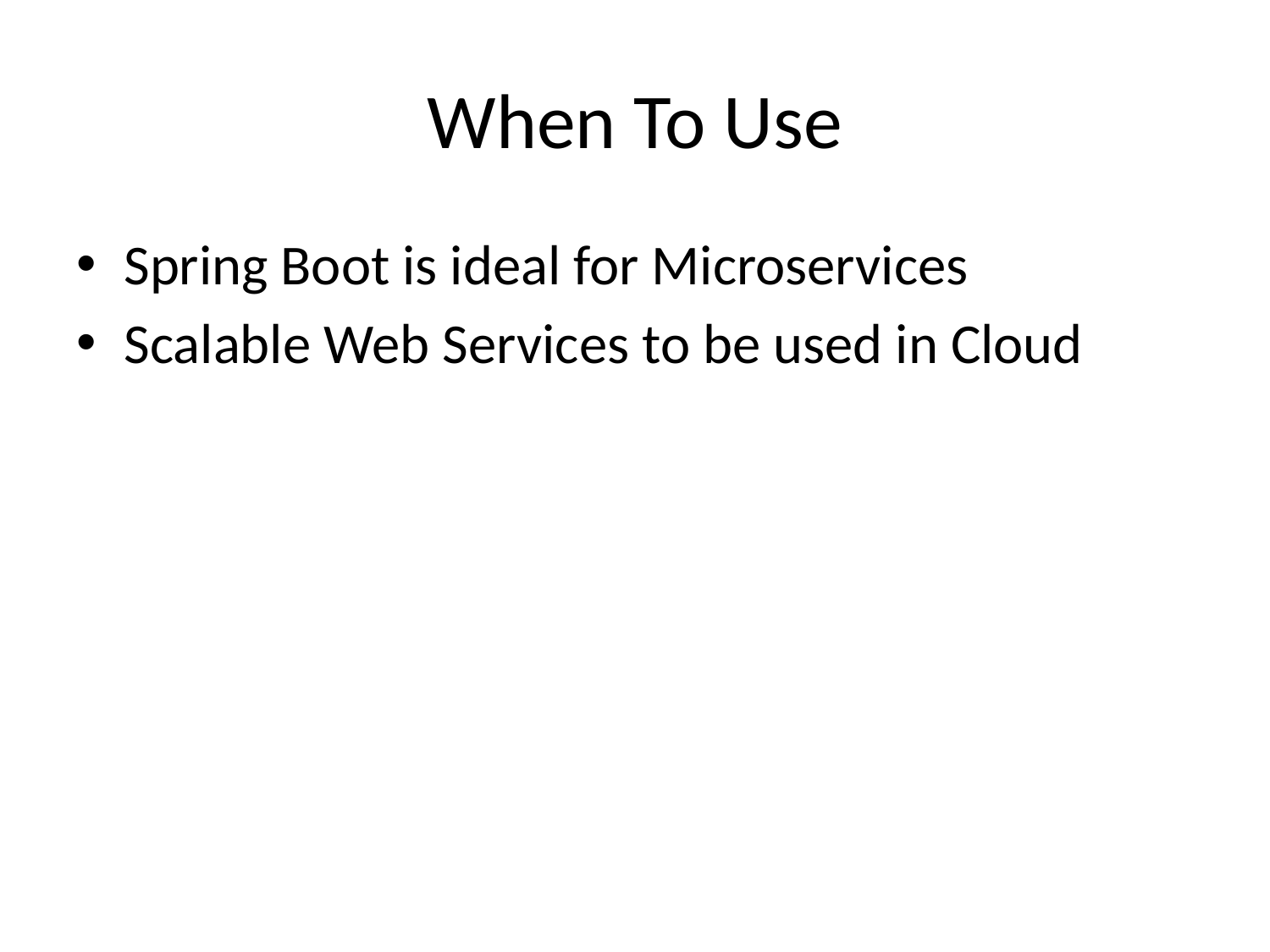

# When To Use
Spring Boot is ideal for Microservices
Scalable Web Services to be used in Cloud